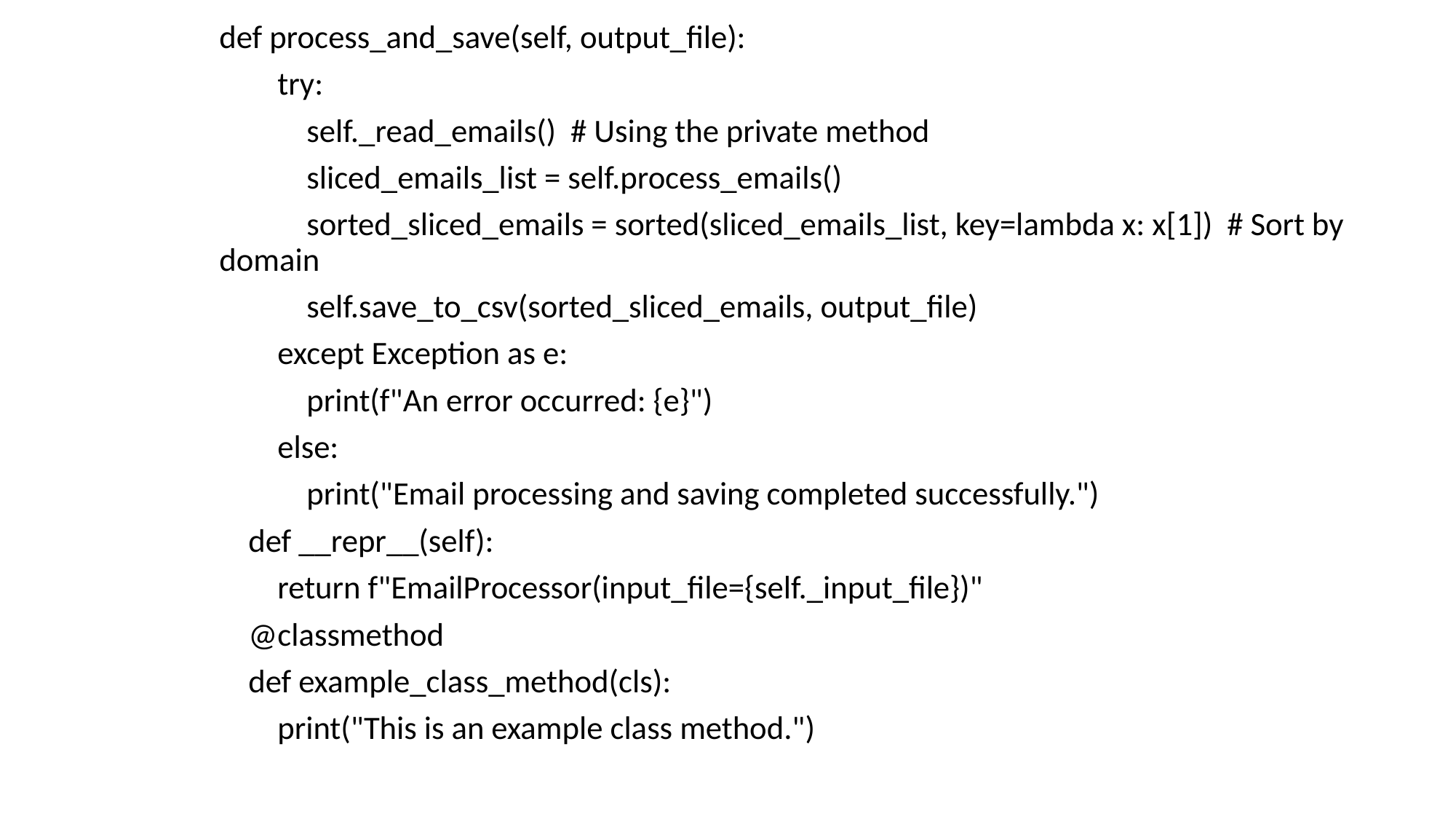

def process_and_save(self, output_file):
        try:
            self._read_emails()  # Using the private method
            sliced_emails_list = self.process_emails()
            sorted_sliced_emails = sorted(sliced_emails_list, key=lambda x: x[1])  # Sort by domain
            self.save_to_csv(sorted_sliced_emails, output_file)
        except Exception as e:
            print(f"An error occurred: {e}")
        else:
            print("Email processing and saving completed successfully.")
    def __repr__(self):
        return f"EmailProcessor(input_file={self._input_file})"
    @classmethod
    def example_class_method(cls):
        print("This is an example class method.")